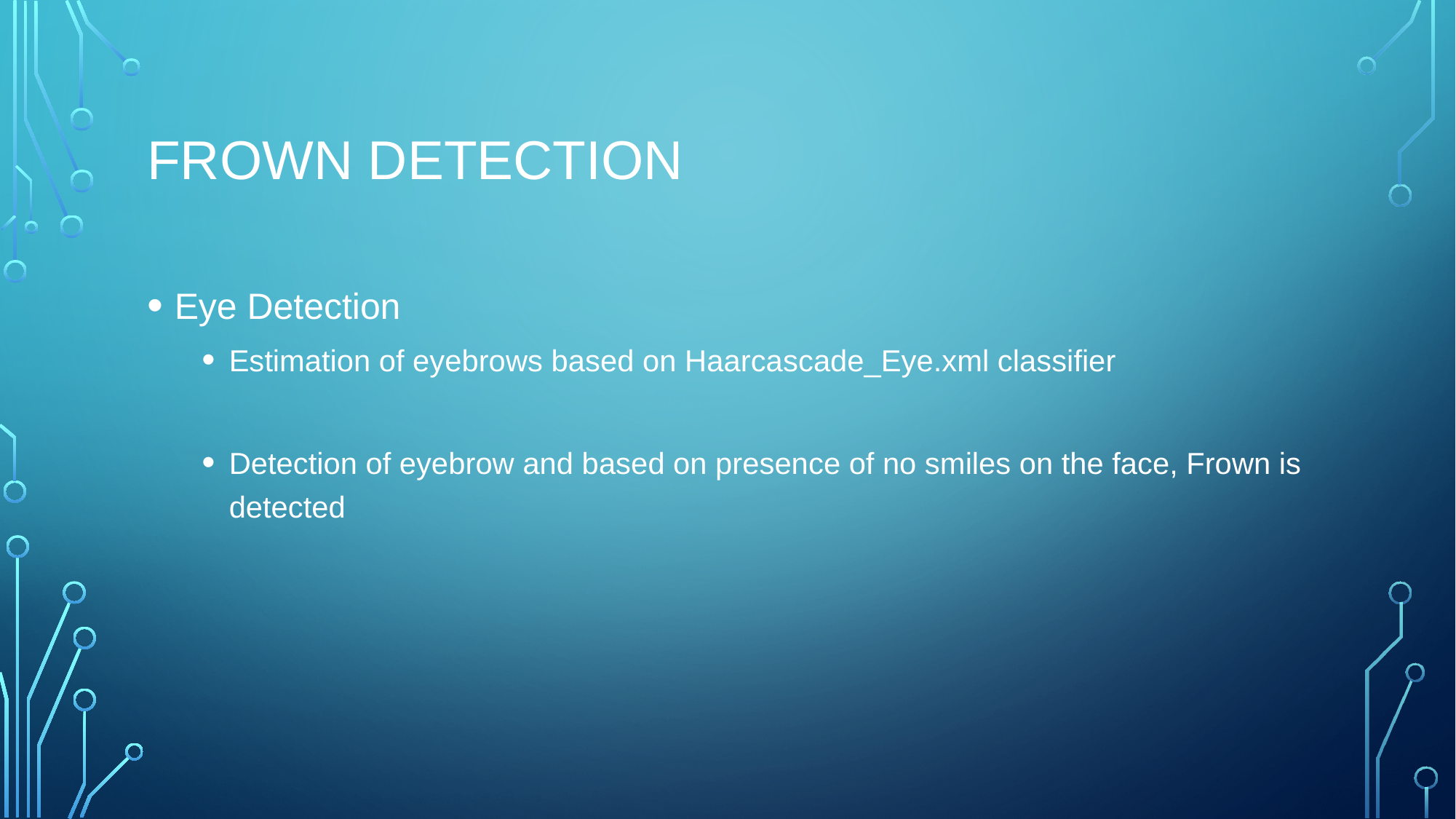

# Frown Detection
Eye Detection
Estimation of eyebrows based on Haarcascade_Eye.xml classifier

Detection of eyebrow and based on presence of no smiles on the face, Frown is detected